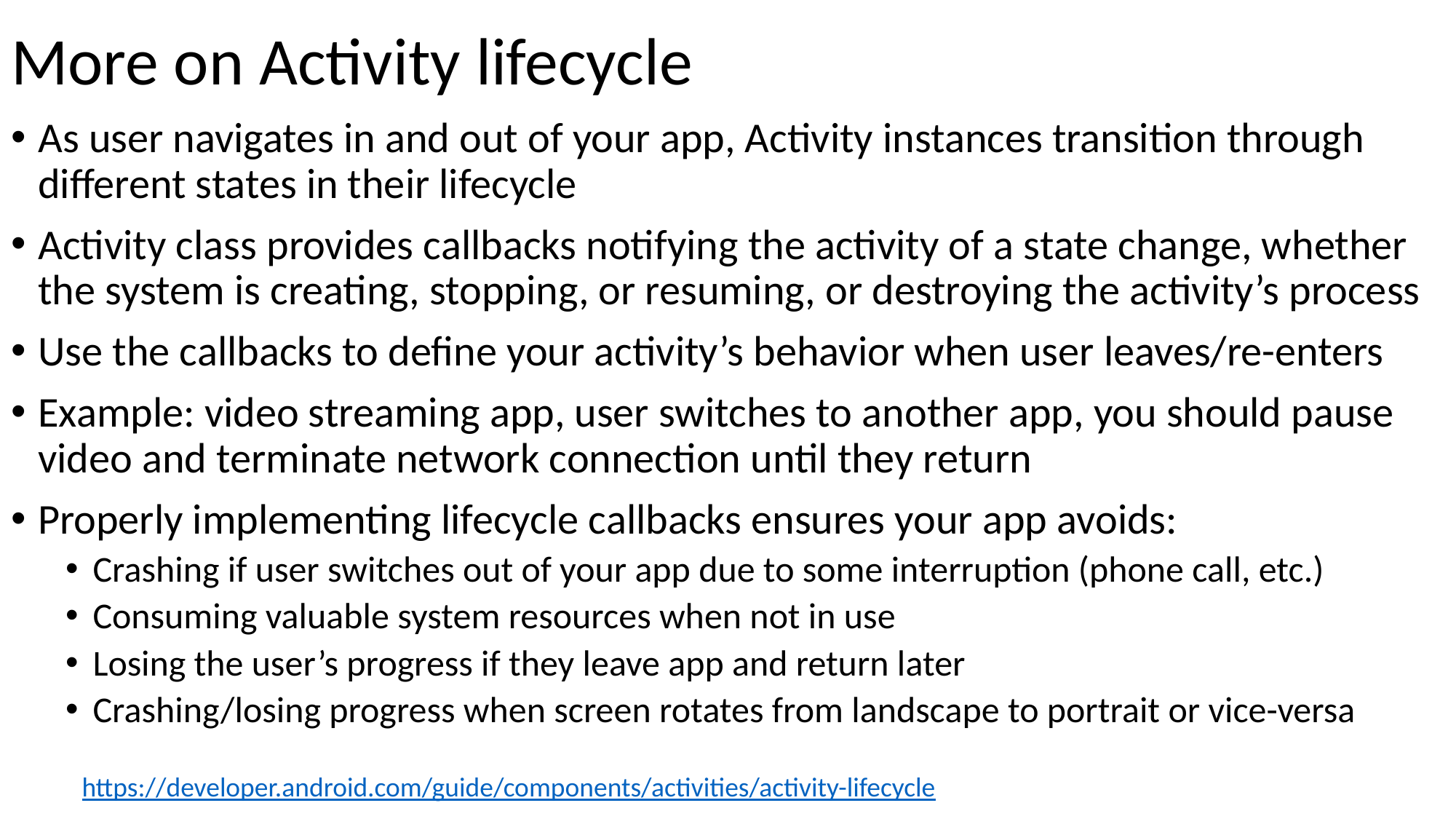

# More on Activity lifecycle
As user navigates in and out of your app, Activity instances transition through different states in their lifecycle
Activity class provides callbacks notifying the activity of a state change, whether the system is creating, stopping, or resuming, or destroying the activity’s process
Use the callbacks to define your activity’s behavior when user leaves/re-enters
Example: video streaming app, user switches to another app, you should pause video and terminate network connection until they return
Properly implementing lifecycle callbacks ensures your app avoids:
Crashing if user switches out of your app due to some interruption (phone call, etc.)
Consuming valuable system resources when not in use
Losing the user’s progress if they leave app and return later
Crashing/losing progress when screen rotates from landscape to portrait or vice-versa

https://developer.android.com/guide/components/activities/activity-lifecycle